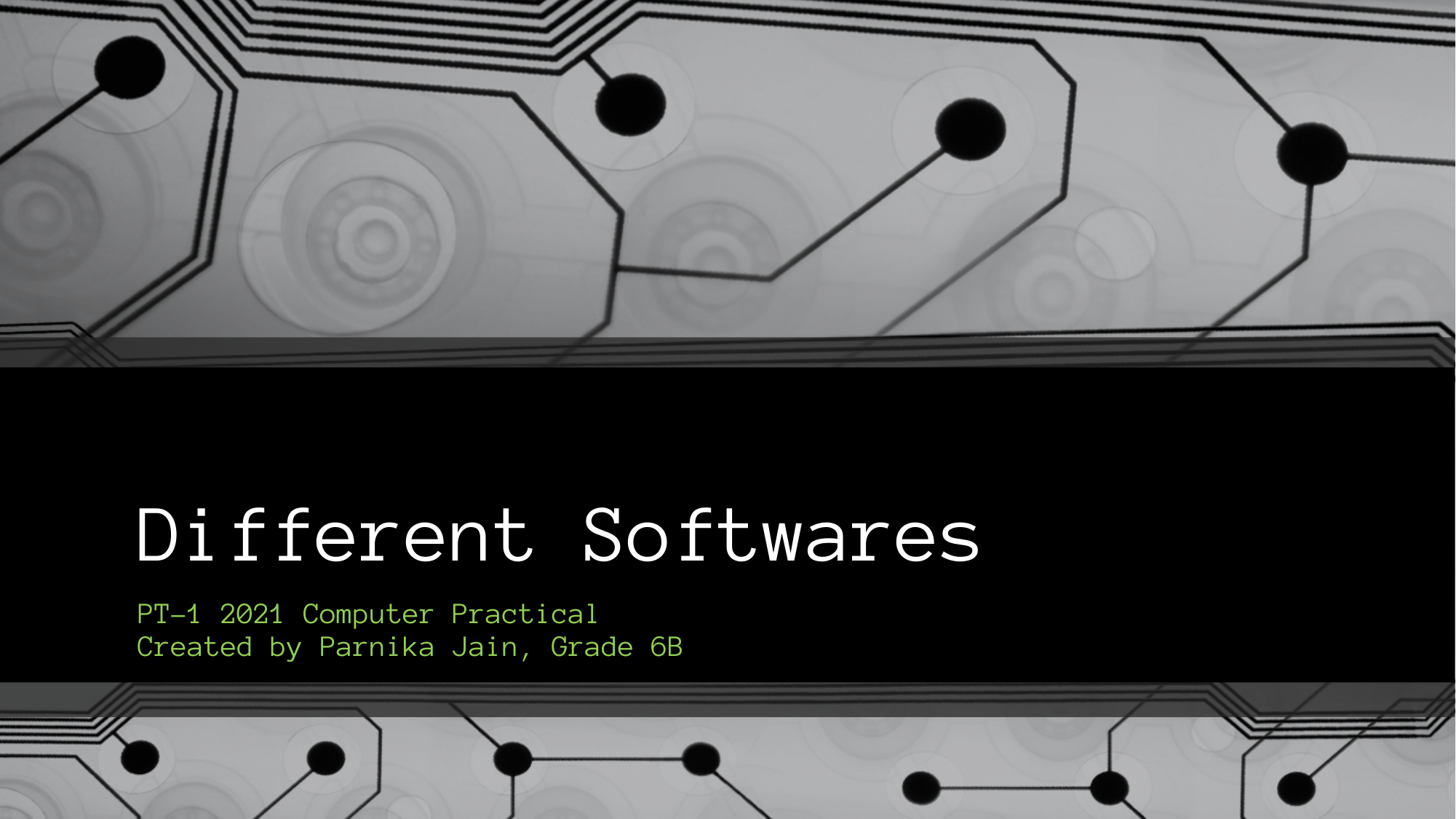

# Different Softwares
PT-1 2021 Computer Practical
Created by Parnika Jain, Grade 6B